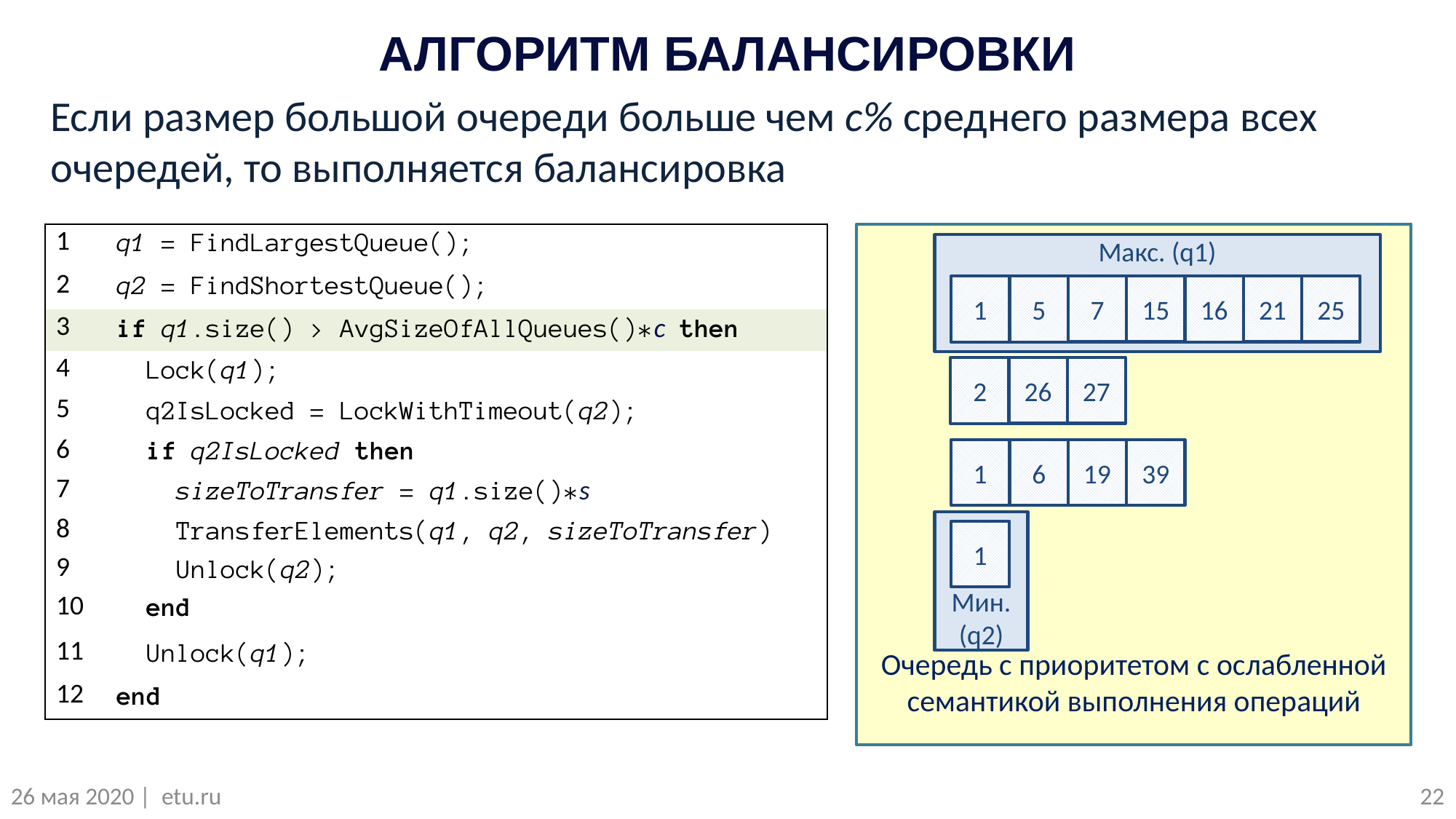

АЛГОРИТМ БАЛАНСИРОВКИ
Если размер большой очереди больше чем c% среднего размера всех очередей, то выполняется балансировка
| 1 | q1 = FindLargestQueue(); |
| --- | --- |
| 2 | q2 = FindShortestQueue(); |
| 3 | if q1.size() > AvgSizeOfAllQueues()\*c then |
| 4 | Lock(q1); |
| 5 | q2IsLocked = LockWithTimeout(q2); |
| 6 | if q2IsLocked then |
| 7 | sizeToTransfer = q1.size()\*s |
| 8 | TransferElements(q1, q2, sizeToTransfer) |
| 9 | Unlock(q2); |
| 10 | end |
| 11 | Unlock(q1); |
| 12 | end |

Очередь с приоритетом с ослабленной семантикой выполнения операций
Макс. (q1)
15
25
7
21
5
16
1
26
27
2
1
19
39
6
Мин. (q2)
1
22